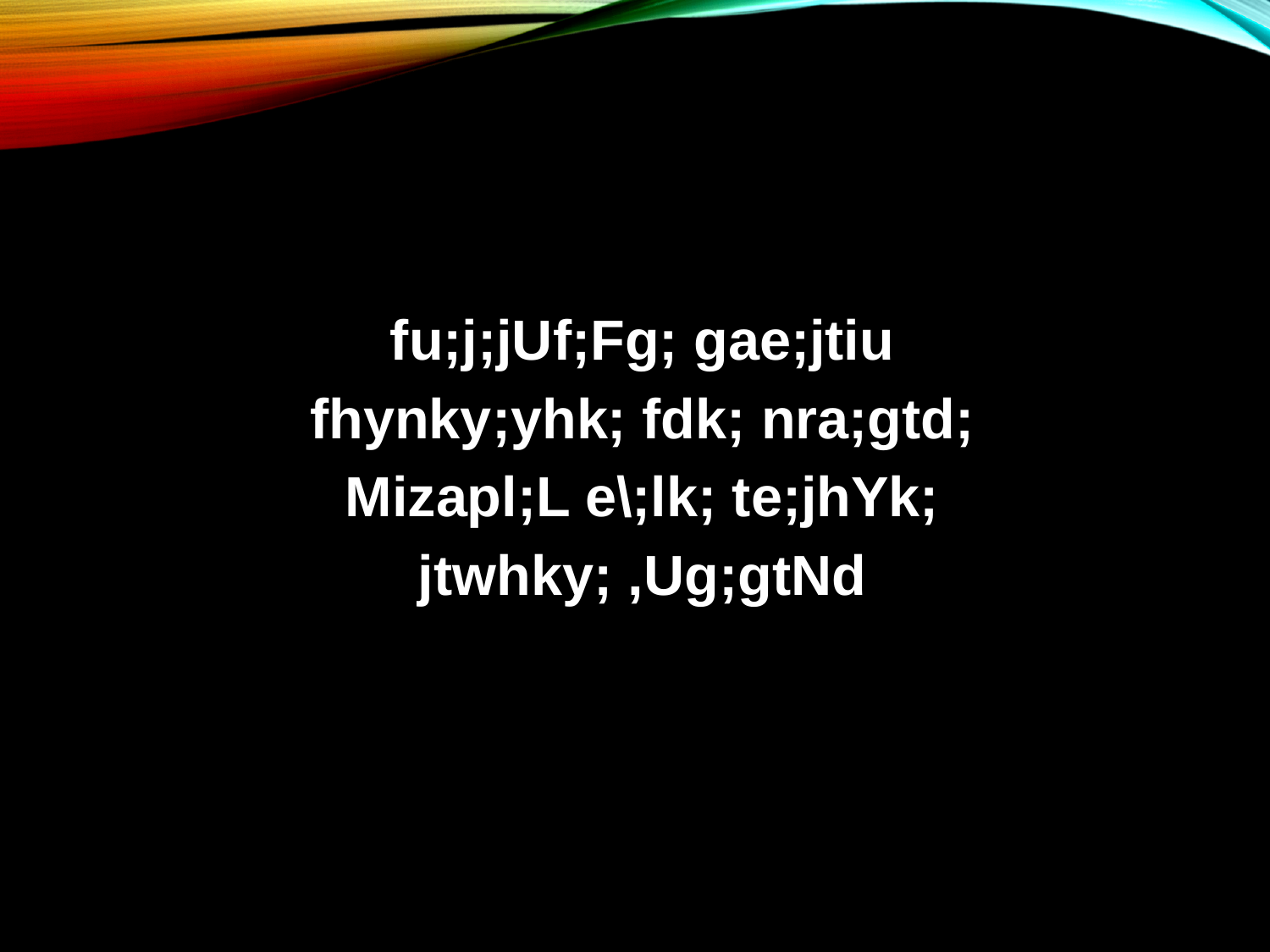

#
fu;j;jUf;Fg; gae;jtiu
fhynky;yhk; fdk; nra;gtd;
Mizapl;L e\;lk; te;jhYk;
jtwhky; ,Ug;gtNd